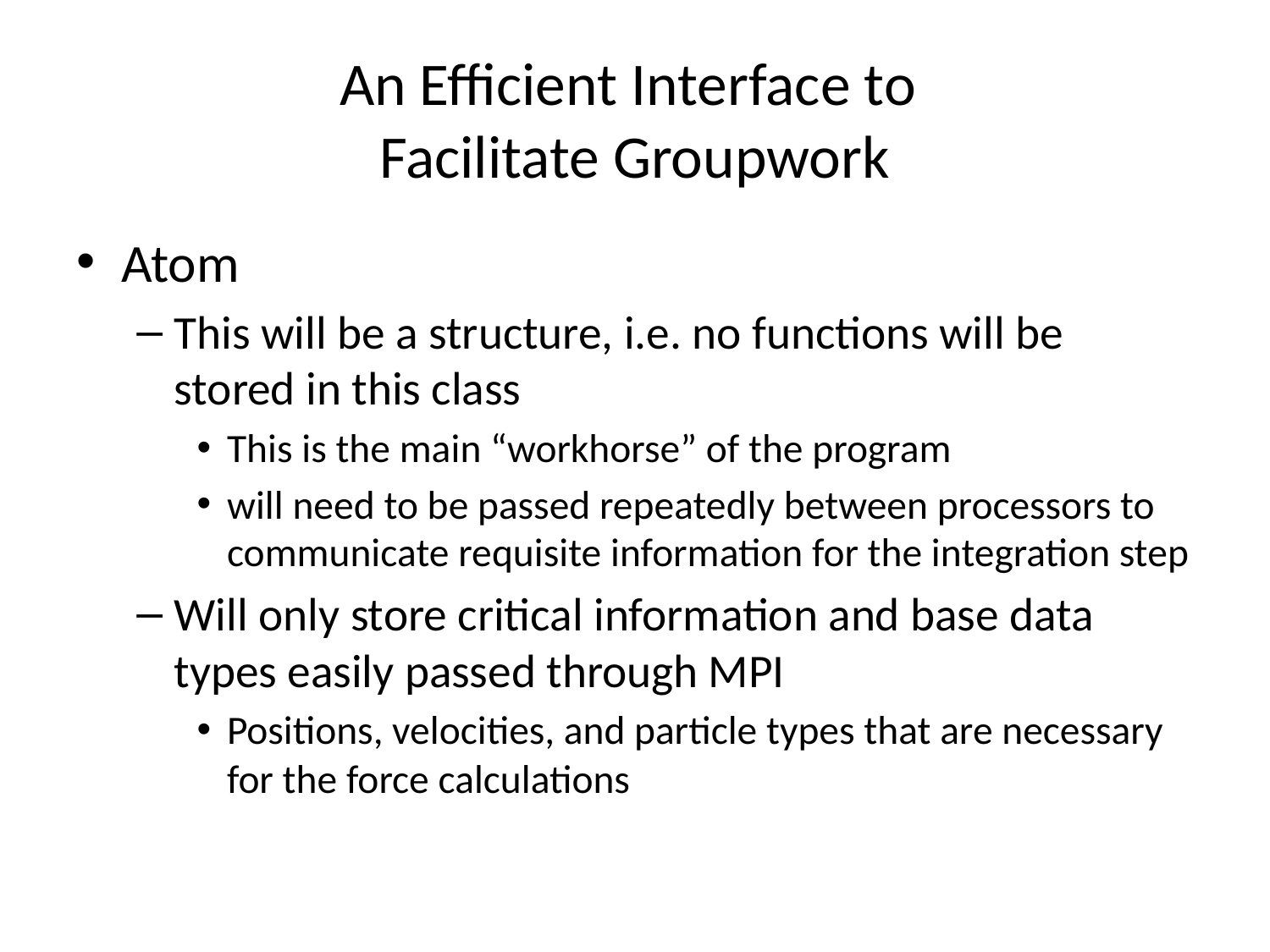

# An Efficient Interface to Facilitate Groupwork
Atom
This will be a structure, i.e. no functions will be stored in this class
This is the main “workhorse” of the program
will need to be passed repeatedly between processors to communicate requisite information for the integration step
Will only store critical information and base data types easily passed through MPI
Positions, velocities, and particle types that are necessary for the force calculations